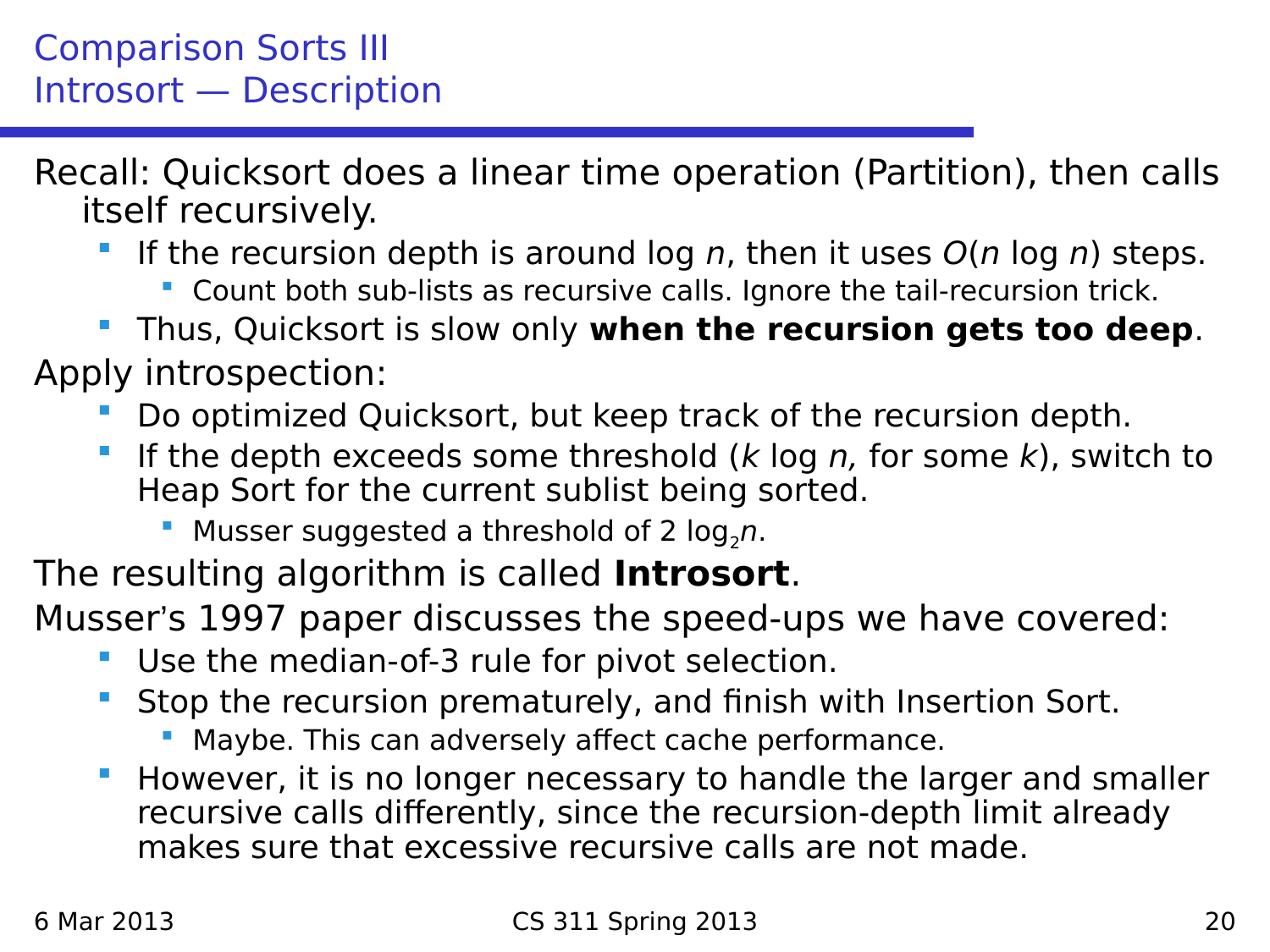

# Comparison Sorts III Introsort — Description
Recall: Quicksort does a linear time operation (Partition), then calls itself recursively.
If the recursion depth is around log n, then it uses O(n log n) steps.
Count both sub-lists as recursive calls. Ignore the tail-recursion trick.
Thus, Quicksort is slow only when the recursion gets too deep.
Apply introspection:
Do optimized Quicksort, but keep track of the recursion depth.
If the depth exceeds some threshold (k log n, for some k), switch to Heap Sort for the current sublist being sorted.
Musser suggested a threshold of 2 log2n.
The resulting algorithm is called Introsort.
Musser’s 1997 paper discusses the speed-ups we have covered:
Use the median-of-3 rule for pivot selection.
Stop the recursion prematurely, and finish with Insertion Sort.
Maybe. This can adversely affect cache performance.
However, it is no longer necessary to handle the larger and smaller recursive calls differently, since the recursion-depth limit already makes sure that excessive recursive calls are not made.
6 Mar 2013
CS 311 Spring 2013
20